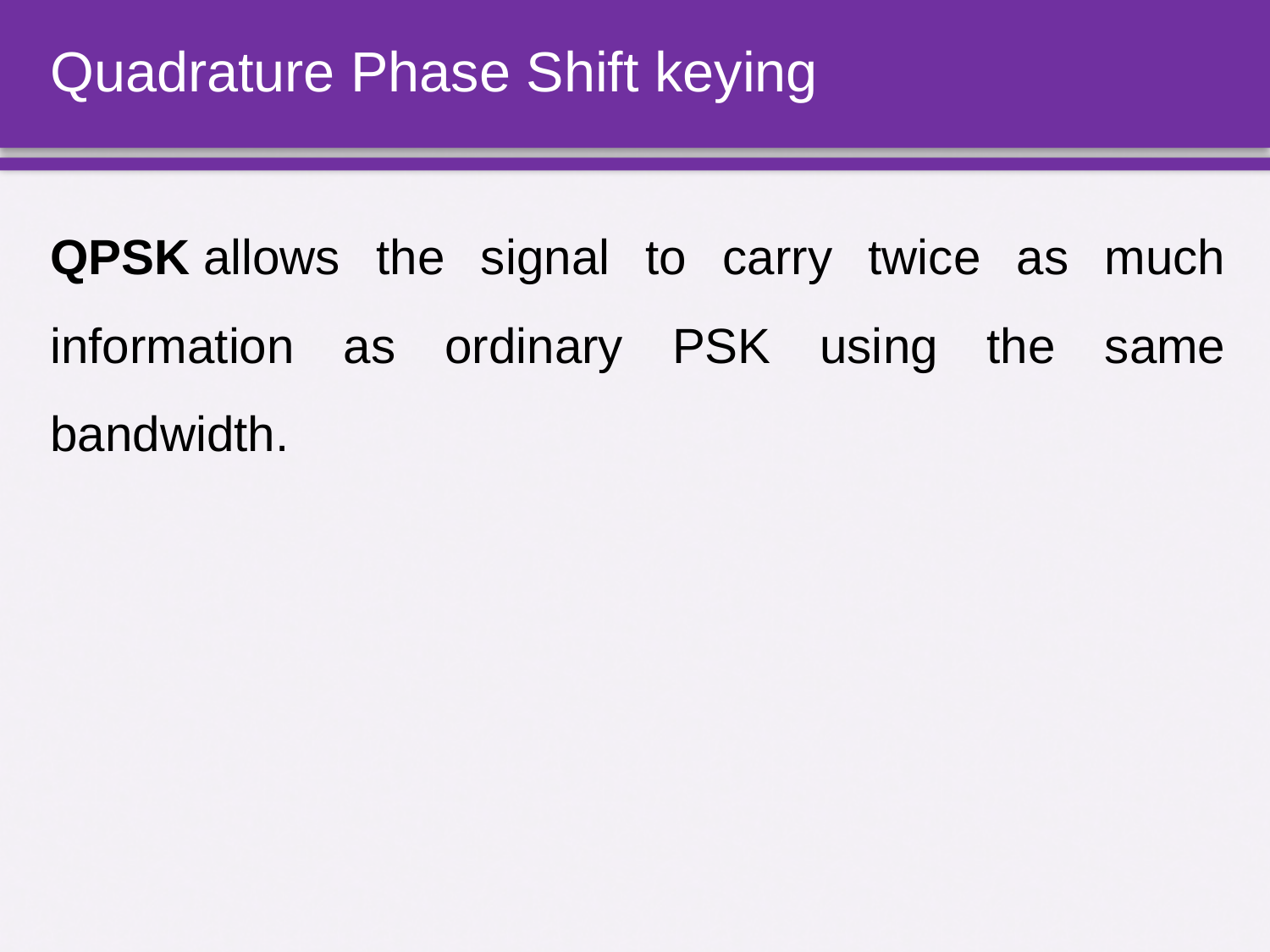

# Quadrature Phase Shift keying
QPSK allows the signal to carry twice as much information as ordinary PSK using the same bandwidth.